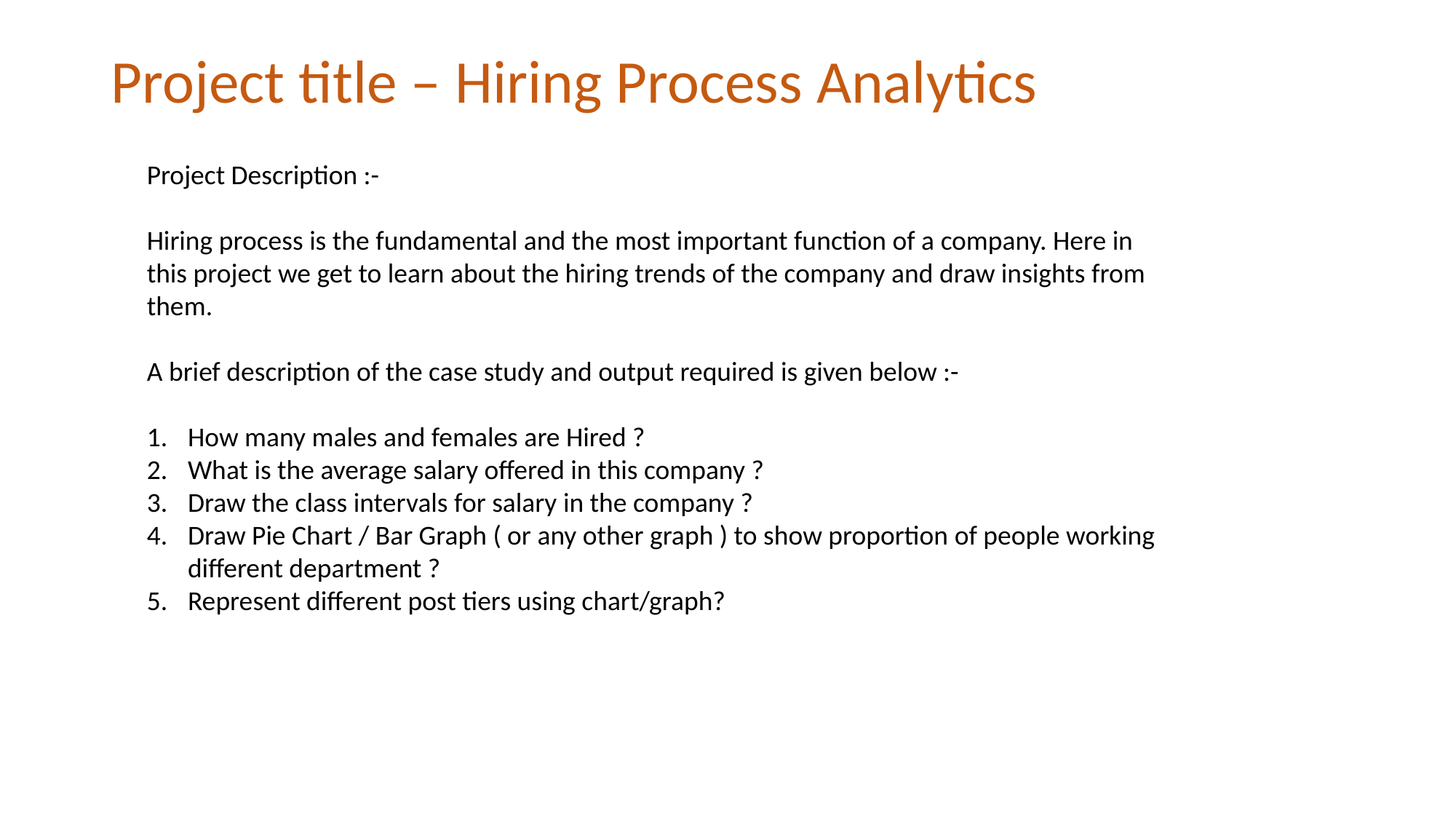

# Project title – Hiring Process Analytics
Project Description :-

Hiring process is the fundamental and the most important function of a company. Here in this project we get to learn about the hiring trends of the company and draw insights from them.

A brief description of the case study and output required is given below :-

How many males and females are Hired ?
What is the average salary offered in this company ?
Draw the class intervals for salary in the company ?
Draw Pie Chart / Bar Graph ( or any other graph ) to show proportion of people working different department ?
Represent different post tiers using chart/graph?